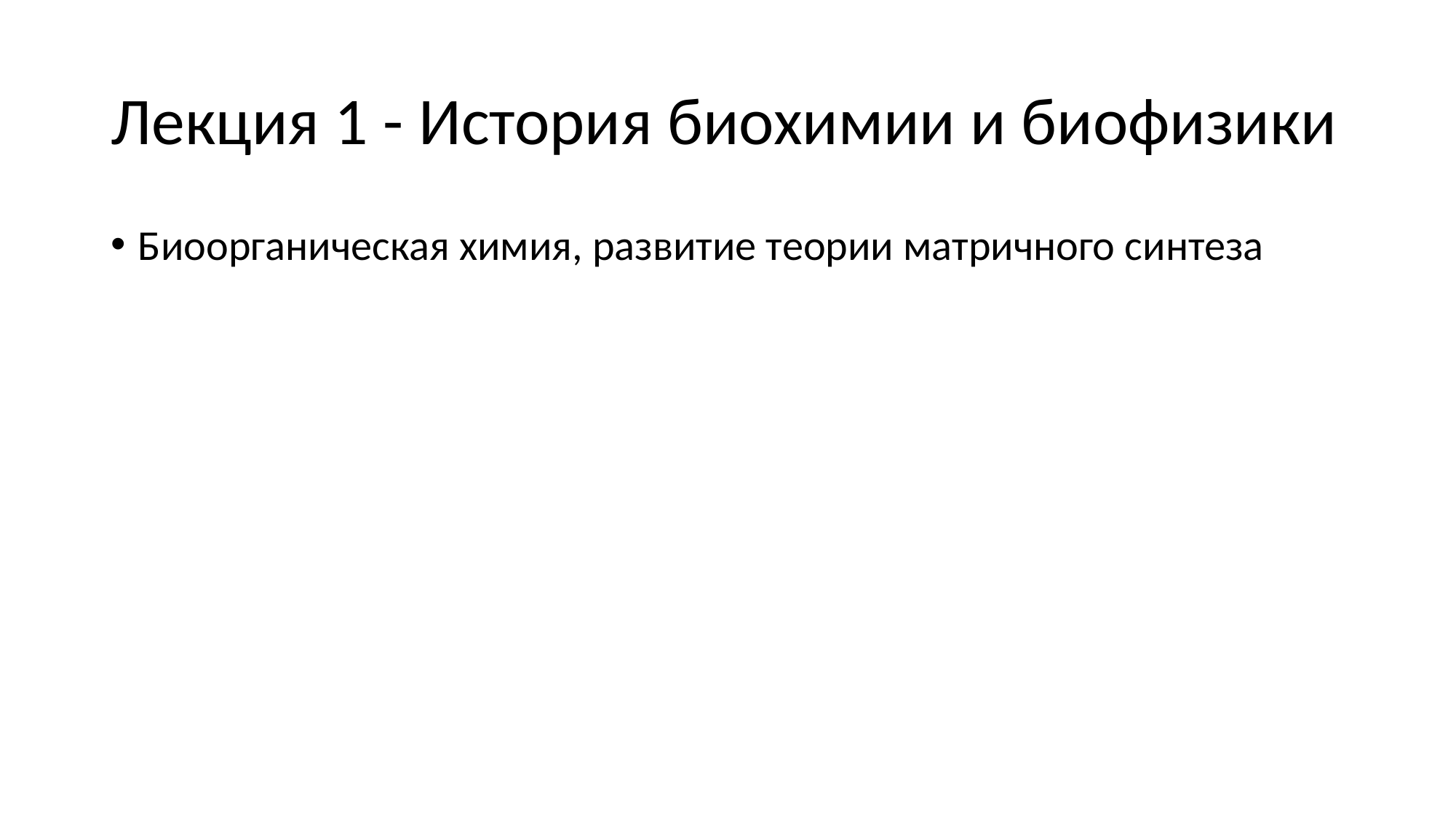

# Лекция 1 - История биохимии и биофизики
Биоорганическая химия, развитие теории матричного синтеза